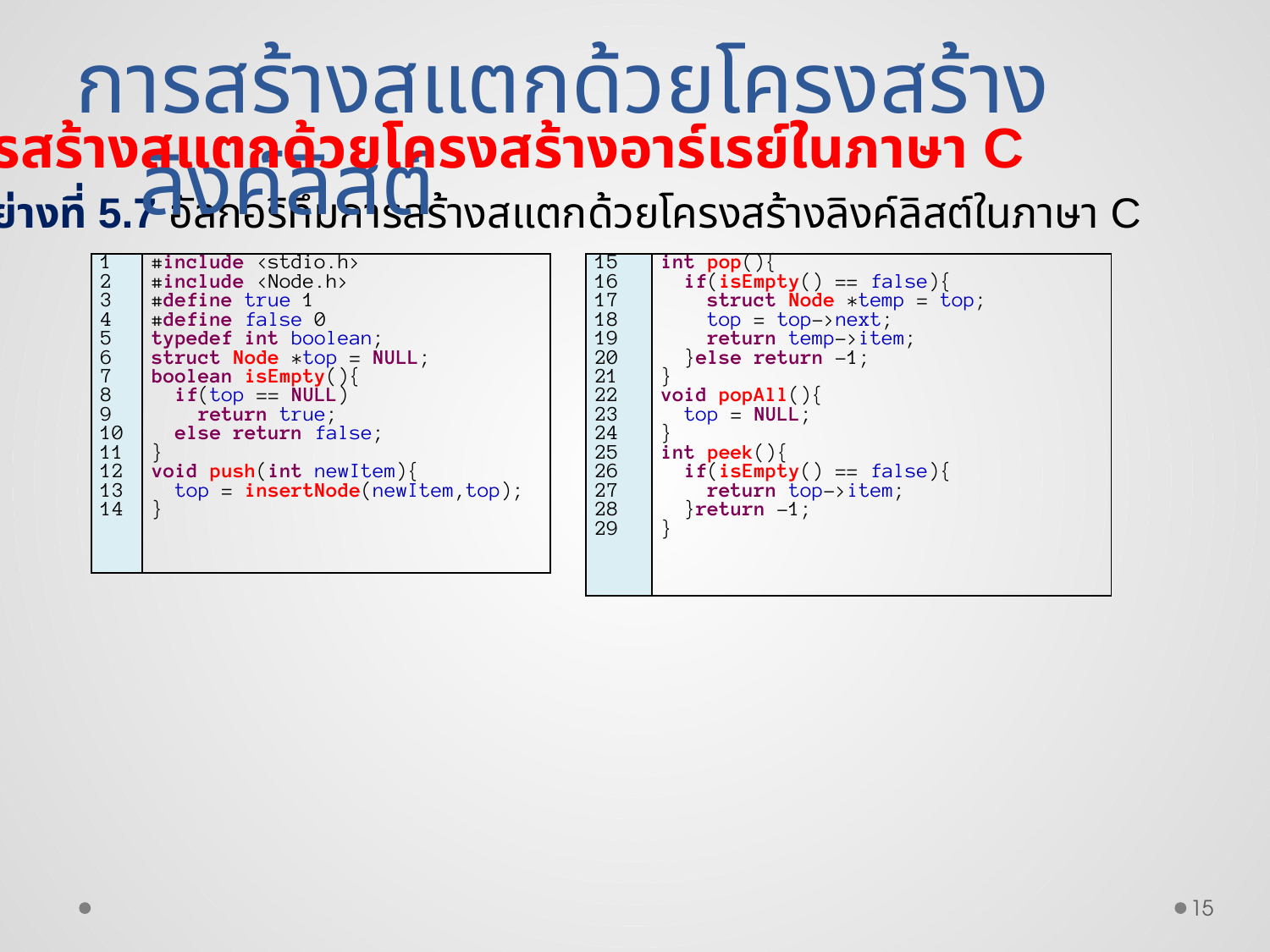

การสร้างสแตกด้วยโครงสร้างลิงค์ลิสต์
การสร้างสแตกด้วยโครงสร้างอาร์เรย์ในภาษา C
ตัวอย่างที่ 5.7 อัลกอริทึมการสร้างสแตกด้วยโครงสร้างลิงค์ลิสต์ในภาษา C
| 1 2 3 4 5 6 7 8 9 10 11 12 13 14 | #include <stdio.h> #include <Node.h> #define true 1 #define false 0 typedef int boolean; struct Node \*top = NULL; boolean isEmpty(){ if(top == NULL) return true; else return false; } void push(int newItem){ top = insertNode(newItem,top); } |
| --- | --- |
| 15 16 17 18 19 20 21 22 23 24 25 26 27 28 29 | int pop(){ if(isEmpty() == false){ struct Node \*temp = top; top = top->next; return temp->item; }else return -1; } void popAll(){ top = NULL; } int peek(){ if(isEmpty() == false){ return top->item; }return -1; } |
| --- | --- |
15